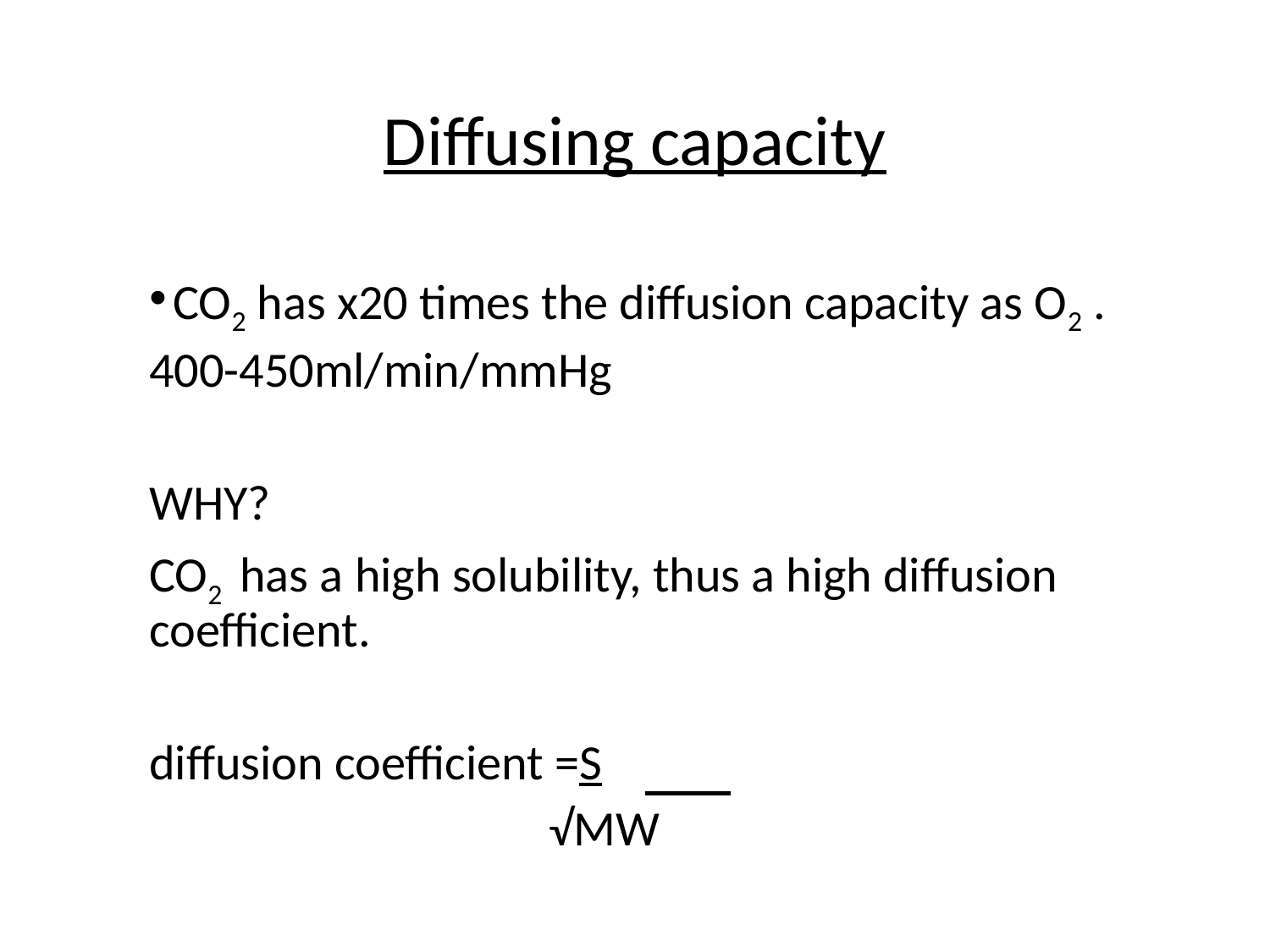

# Diffusing capacity
CO2 has x20 times the diffusion capacity as O2 .
400-450ml/min/mmHg

WHY?
CO2  has a high solubility, thus a high diffusion coefficient.

diffusion coefficient =S
		             √MW